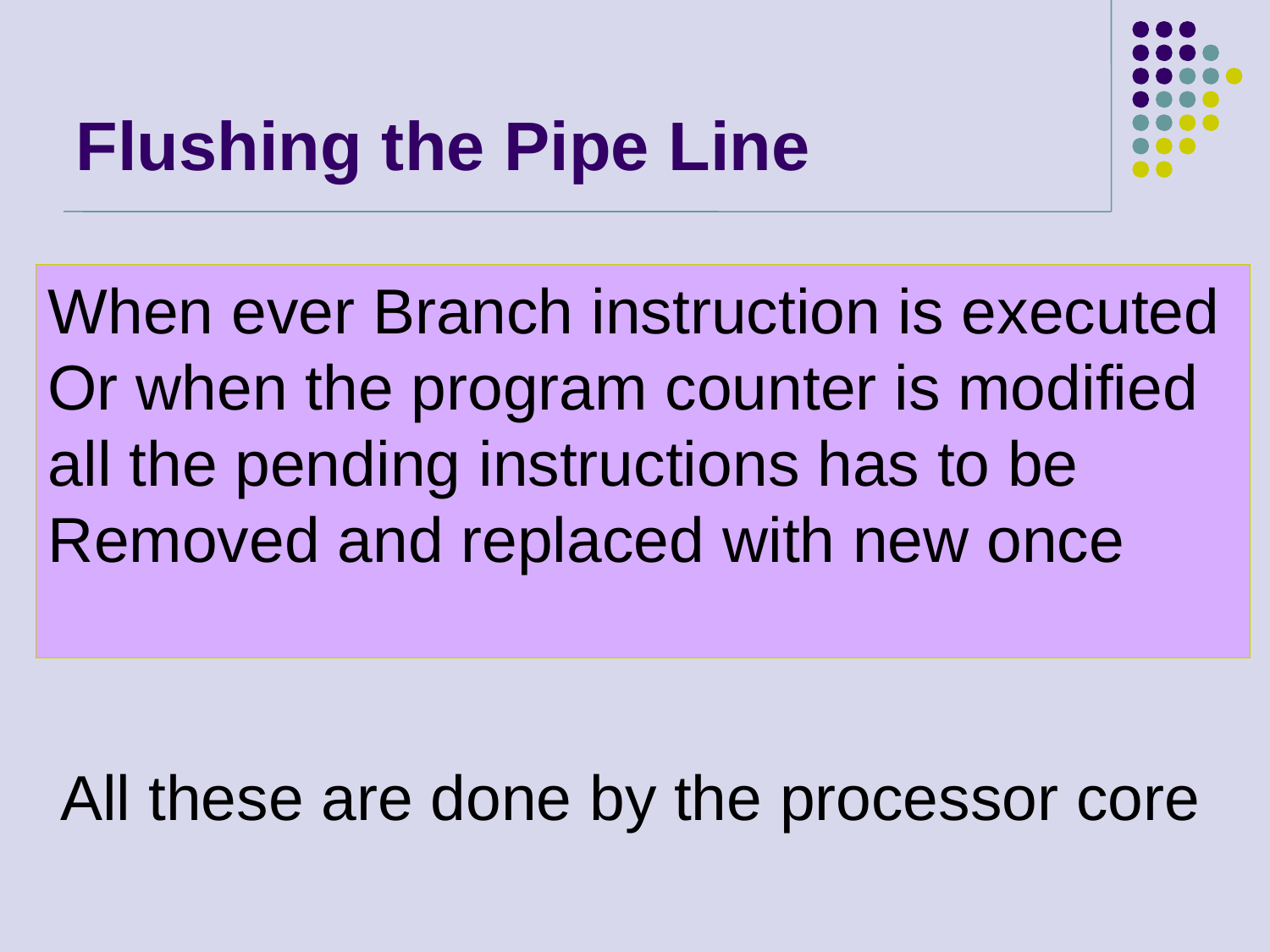

Flushing the Pipe Line
When ever Branch instruction is executed
Or when the program counter is modified
all the pending instructions has to be
Removed and replaced with new once

All these are done by the processor core